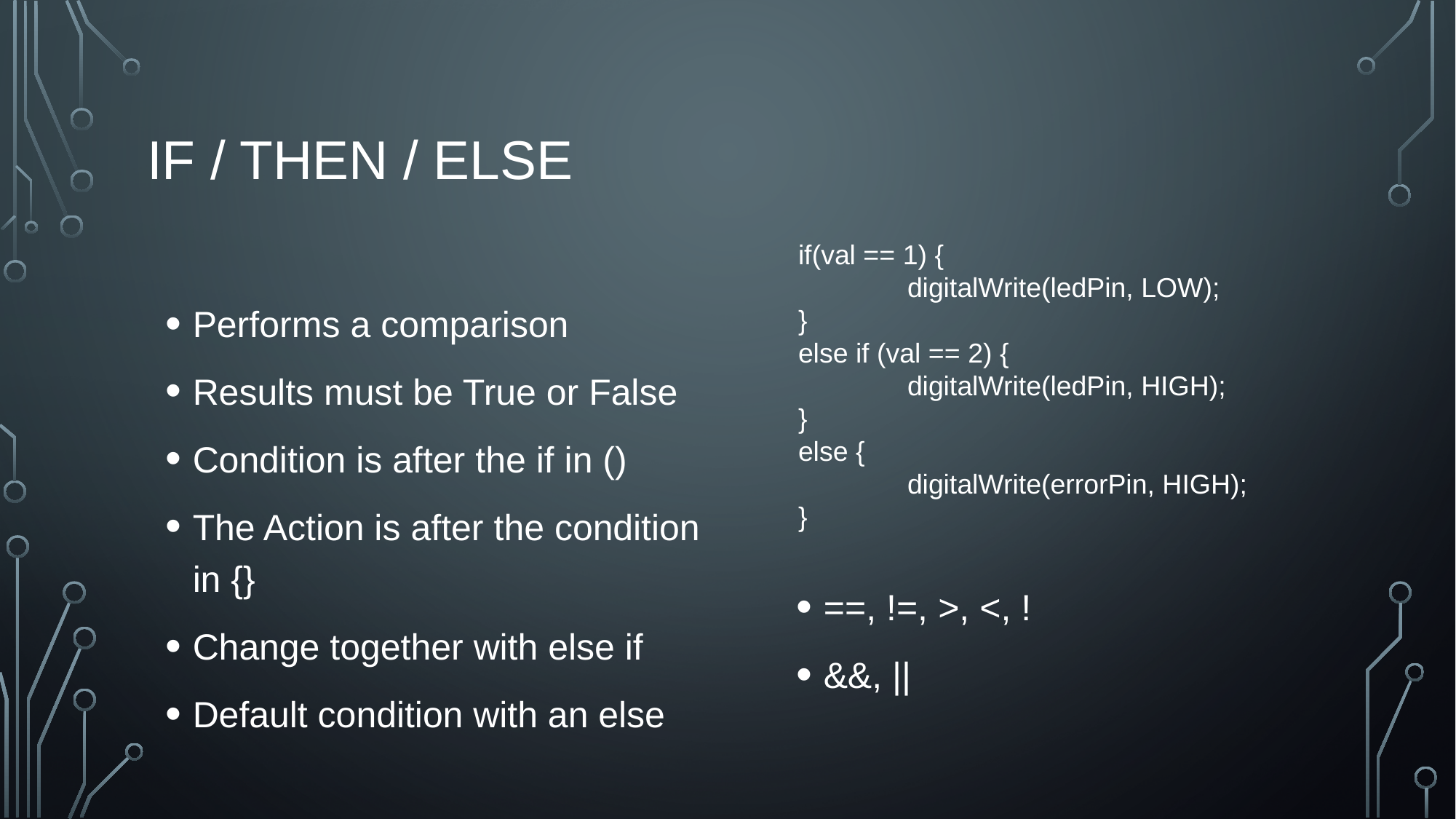

# If / Then / Else
if(val == 1) {
	digitalWrite(ledPin, LOW);
}
else if (val == 2) {
	digitalWrite(ledPin, HIGH);
}
else {
	digitalWrite(errorPin, HIGH);
}
Performs a comparison
Results must be True or False
Condition is after the if in ()
The Action is after the condition in {}
Change together with else if
Default condition with an else
==, !=, >, <, !
&&, ||